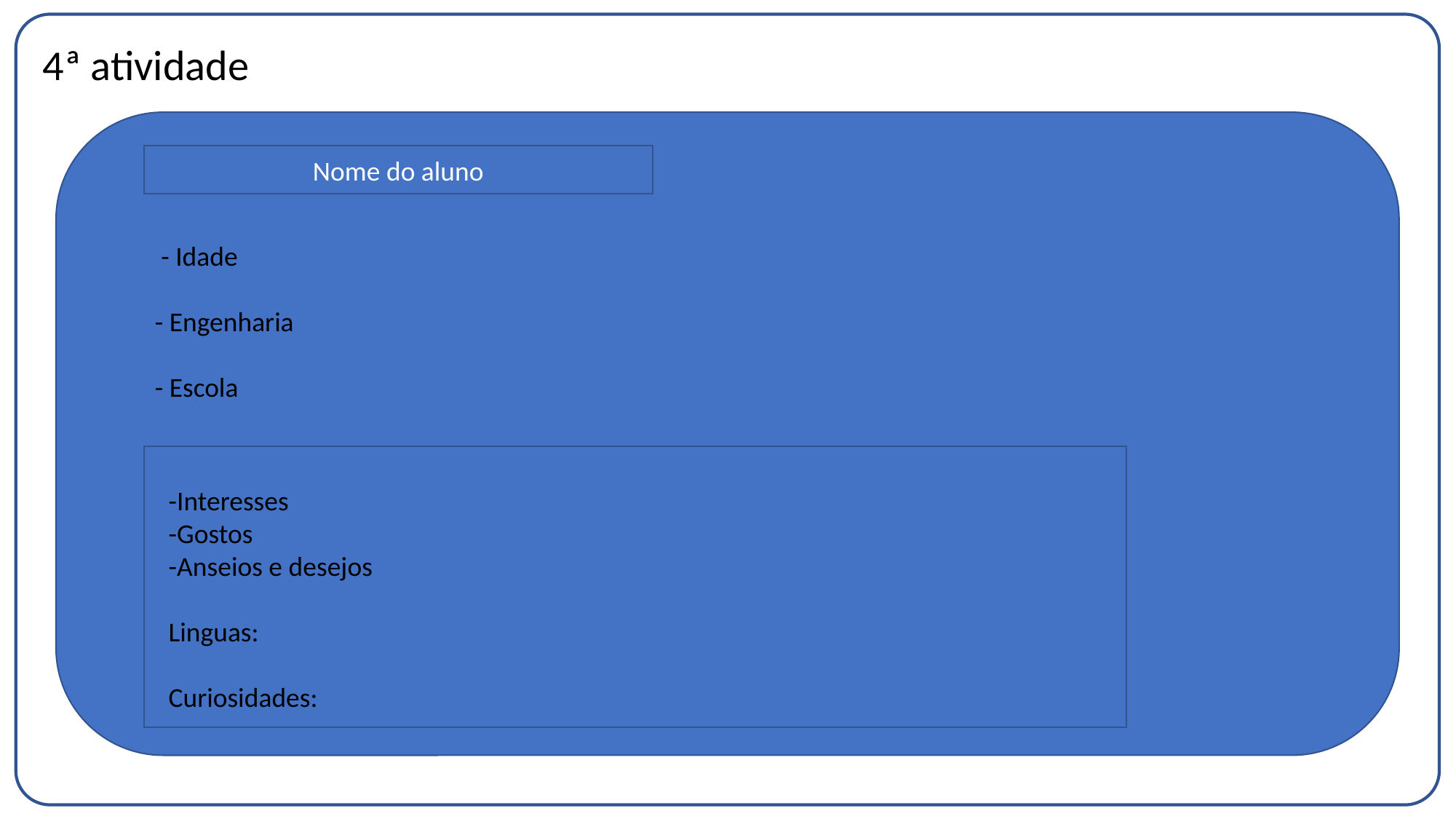

# 4ª atividade

Nome do aluno

 - Idade

- Engenharia

- Escola

-Interesses
-Gostos
-Anseios e desejos

Linguas:

Curiosidades: